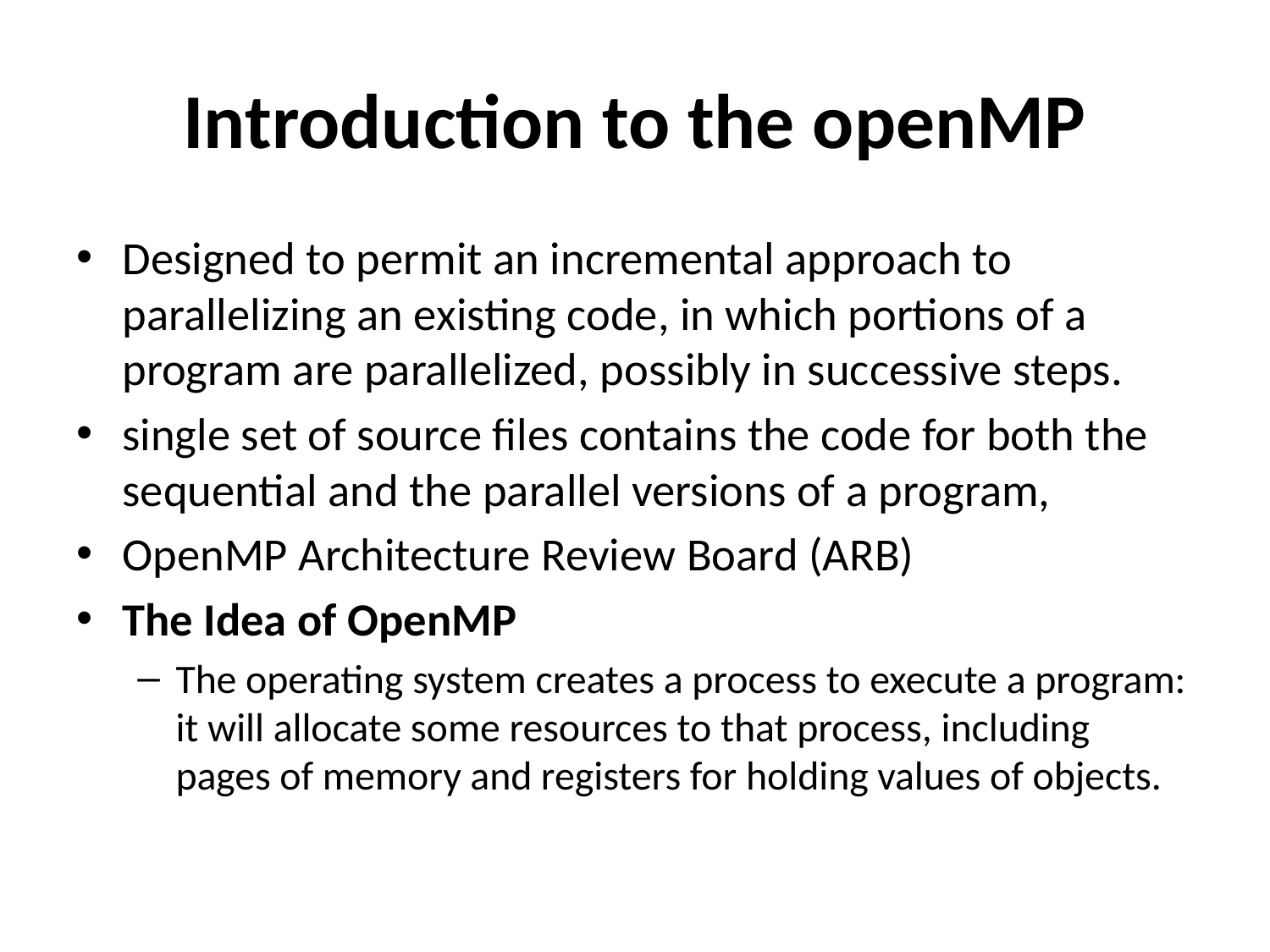

# Introduction to the openMP
Designed to permit an incremental approach to parallelizing an existing code, in which portions of a program are parallelized, possibly in successive steps.
single set of source files contains the code for both the sequential and the parallel versions of a program,
OpenMP Architecture Review Board (ARB)
The Idea of OpenMP
The operating system creates a process to execute a program: it will allocate some resources to that process, including pages of memory and registers for holding values of objects.